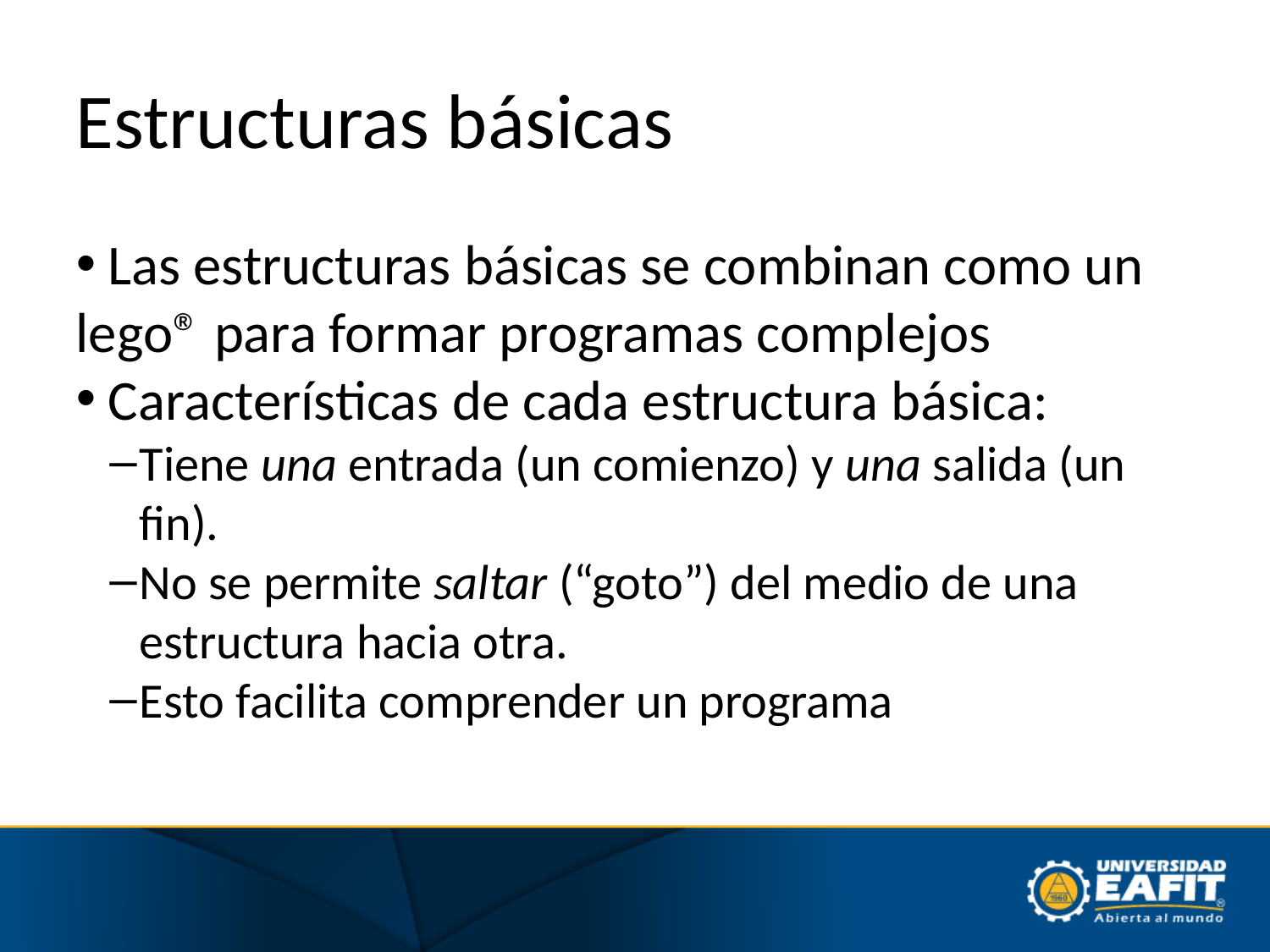

Estructuras básicas
 Las estructuras básicas se combinan como un lego® para formar programas complejos
 Características de cada estructura básica:
Tiene una entrada (un comienzo) y una salida (un fin).
No se permite saltar (“goto”) del medio de una estructura hacia otra.
Esto facilita comprender un programa